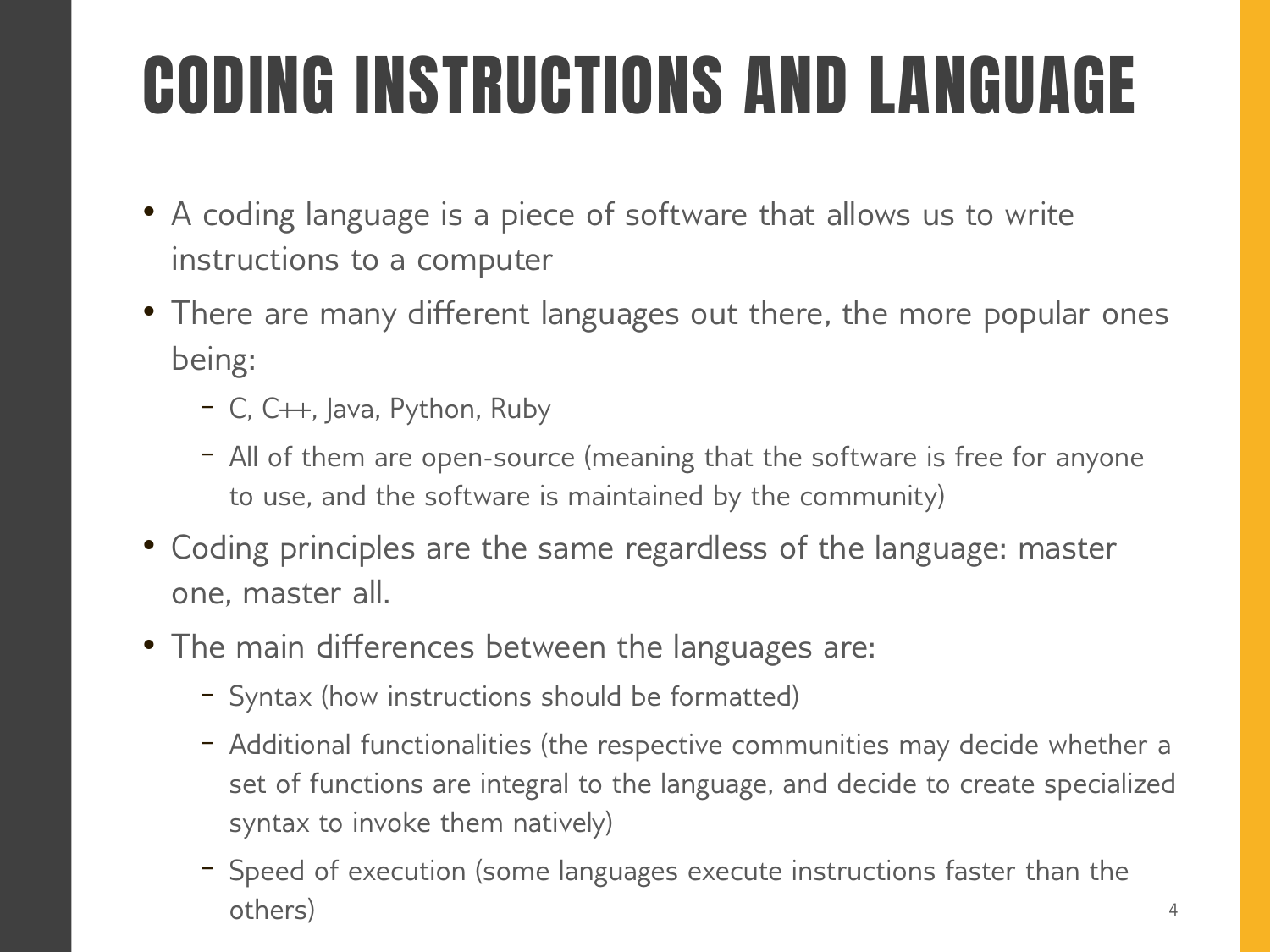

# Coding instructions and language
A coding language is a piece of software that allows us to write instructions to a computer
There are many different languages out there, the more popular ones being:
C, C++, Java, Python, Ruby
All of them are open-source (meaning that the software is free for anyone to use, and the software is maintained by the community)
Coding principles are the same regardless of the language: master one, master all.
The main differences between the languages are:
Syntax (how instructions should be formatted)
Additional functionalities (the respective communities may decide whether a set of functions are integral to the language, and decide to create specialized syntax to invoke them natively)
Speed of execution (some languages execute instructions faster than the others)
4